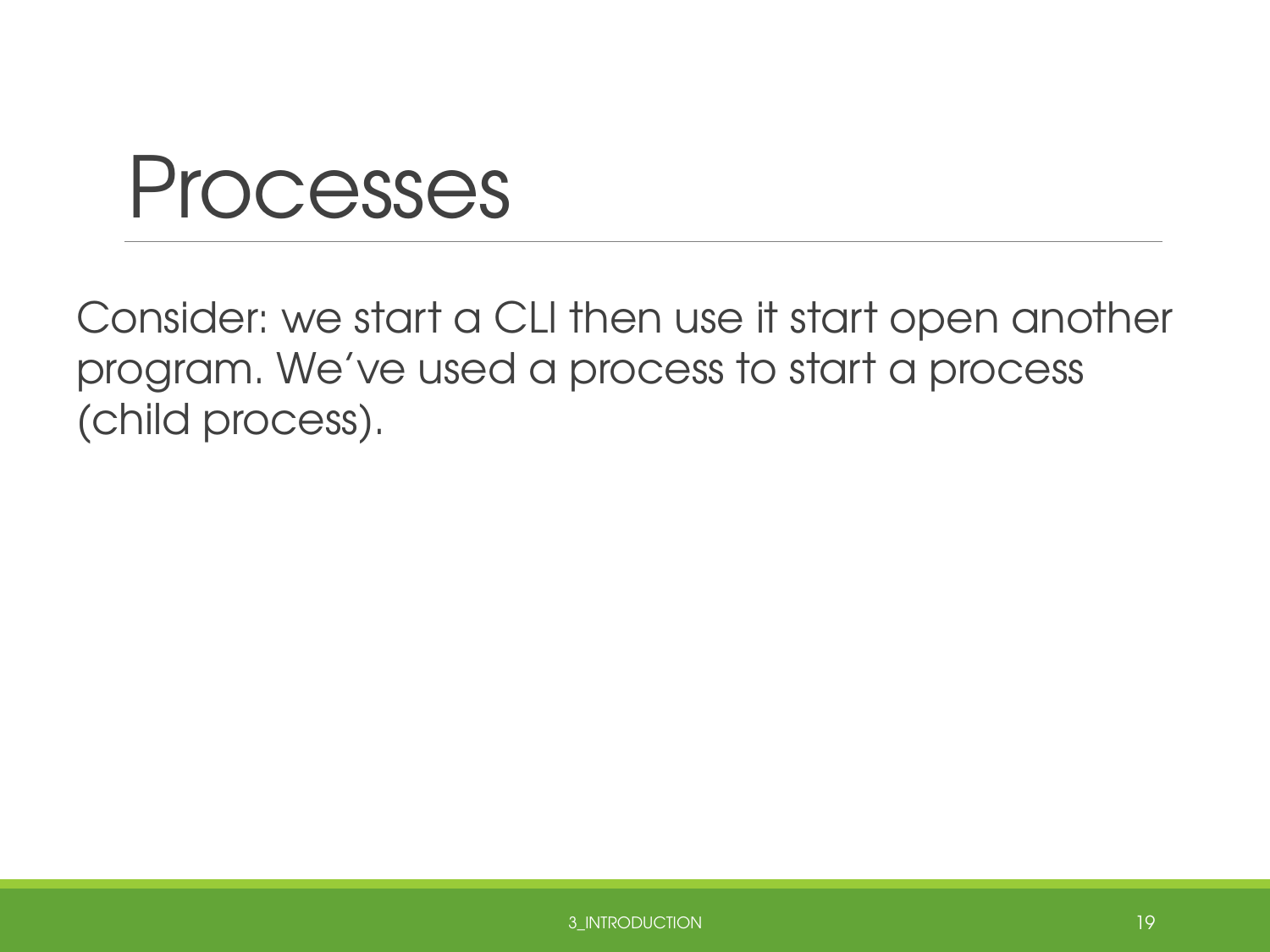

# Processes

Consider: we start a CLI then use it start open another program. We’ve used a process to start a process (child process).
3_Introduction
19